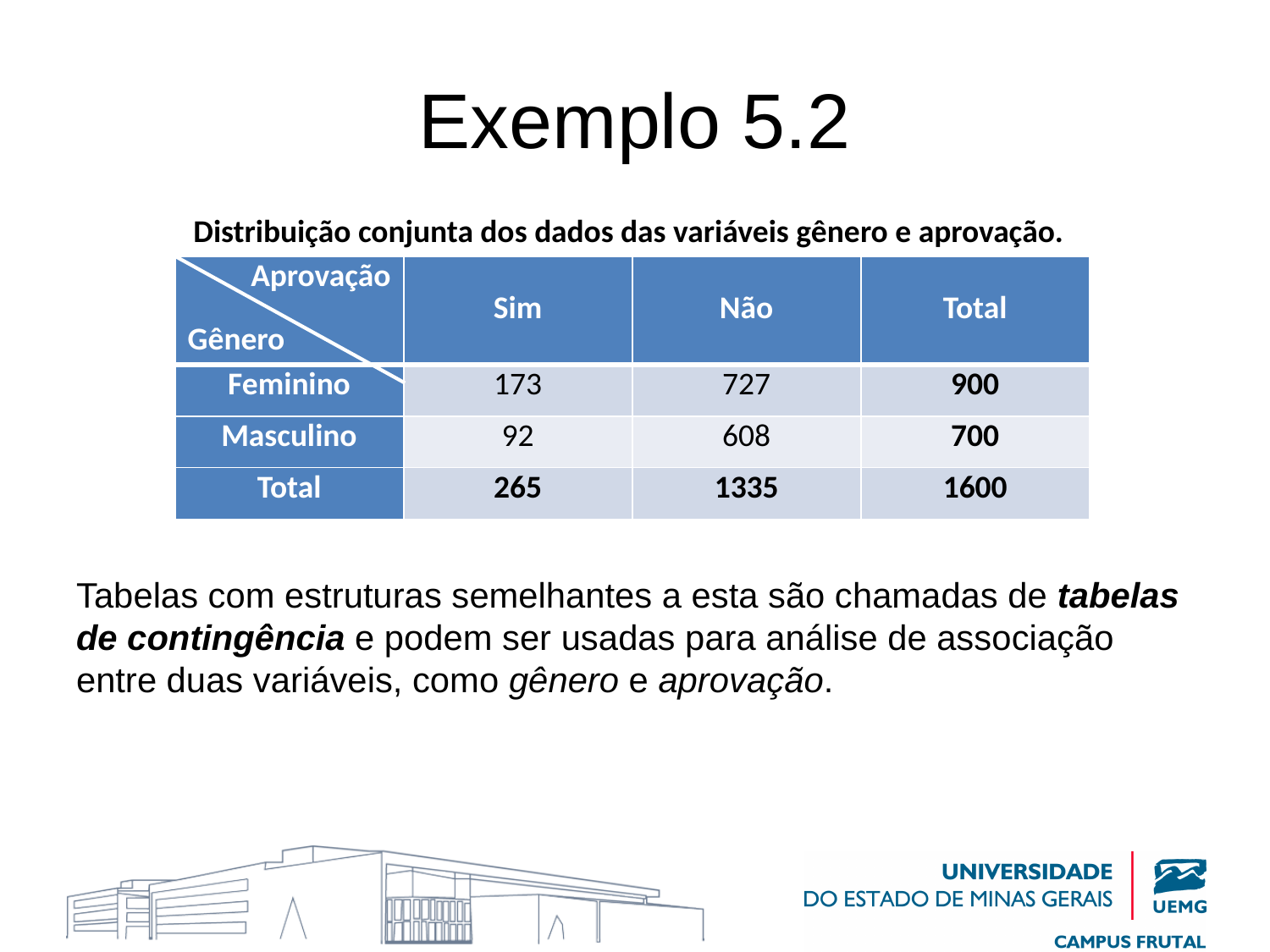

# Exemplo 5.2
Distribuição conjunta dos dados das variáveis gênero e aprovação.
| Aprovação Gênero | Sim | Não | Total |
| --- | --- | --- | --- |
| Feminino | 173 | 727 | 900 |
| Masculino | 92 | 608 | 700 |
| Total | 265 | 1335 | 1600 |
Tabelas com estruturas semelhantes a esta são chamadas de tabelas de contingência e podem ser usadas para análise de associação entre duas variáveis, como gênero e aprovação.